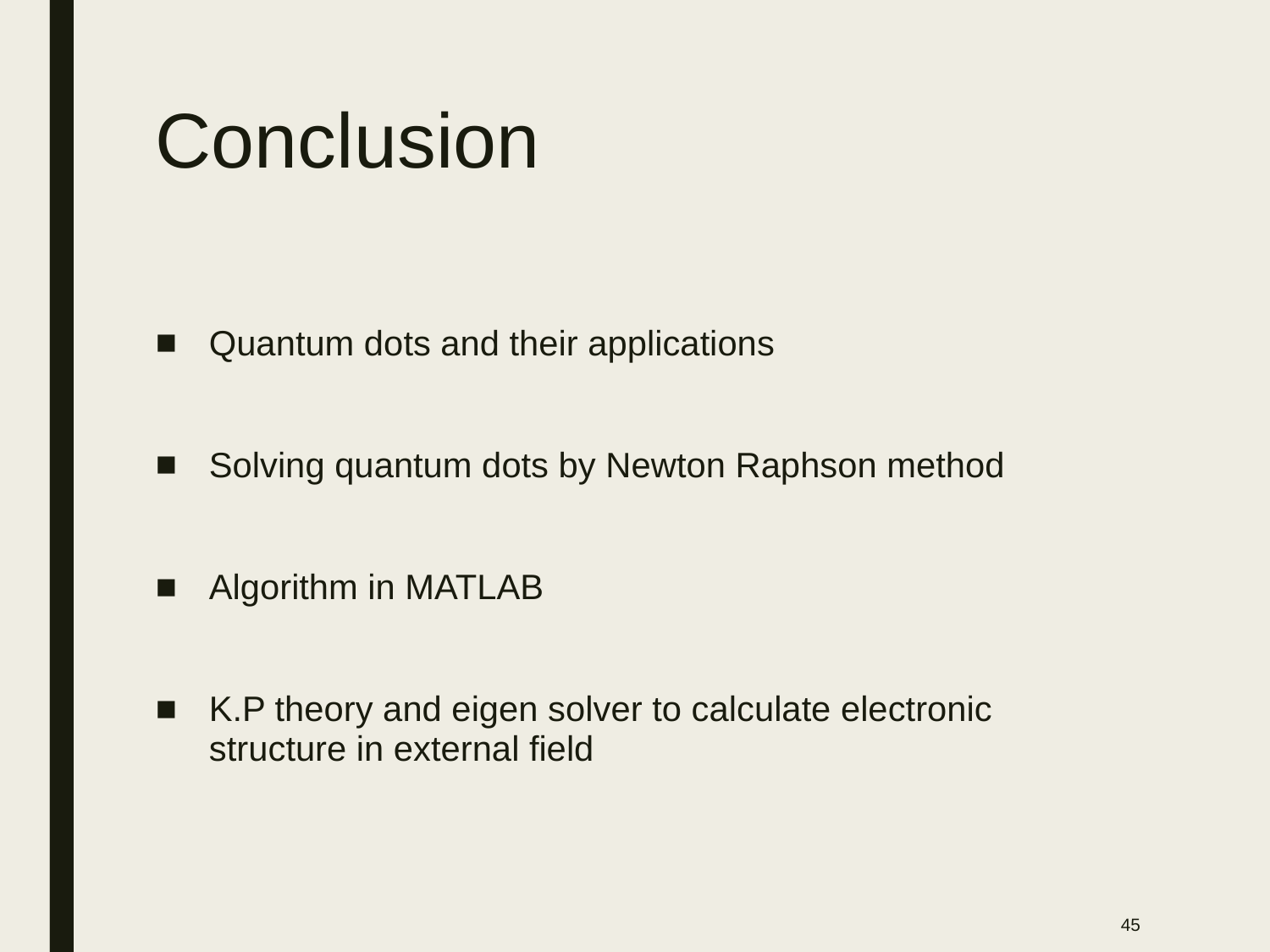

# Conclusion
Quantum dots and their applications

Solving quantum dots by Newton Raphson method

Algorithm in MATLAB

K.P theory and eigen solver to calculate electronic structure in external field

45